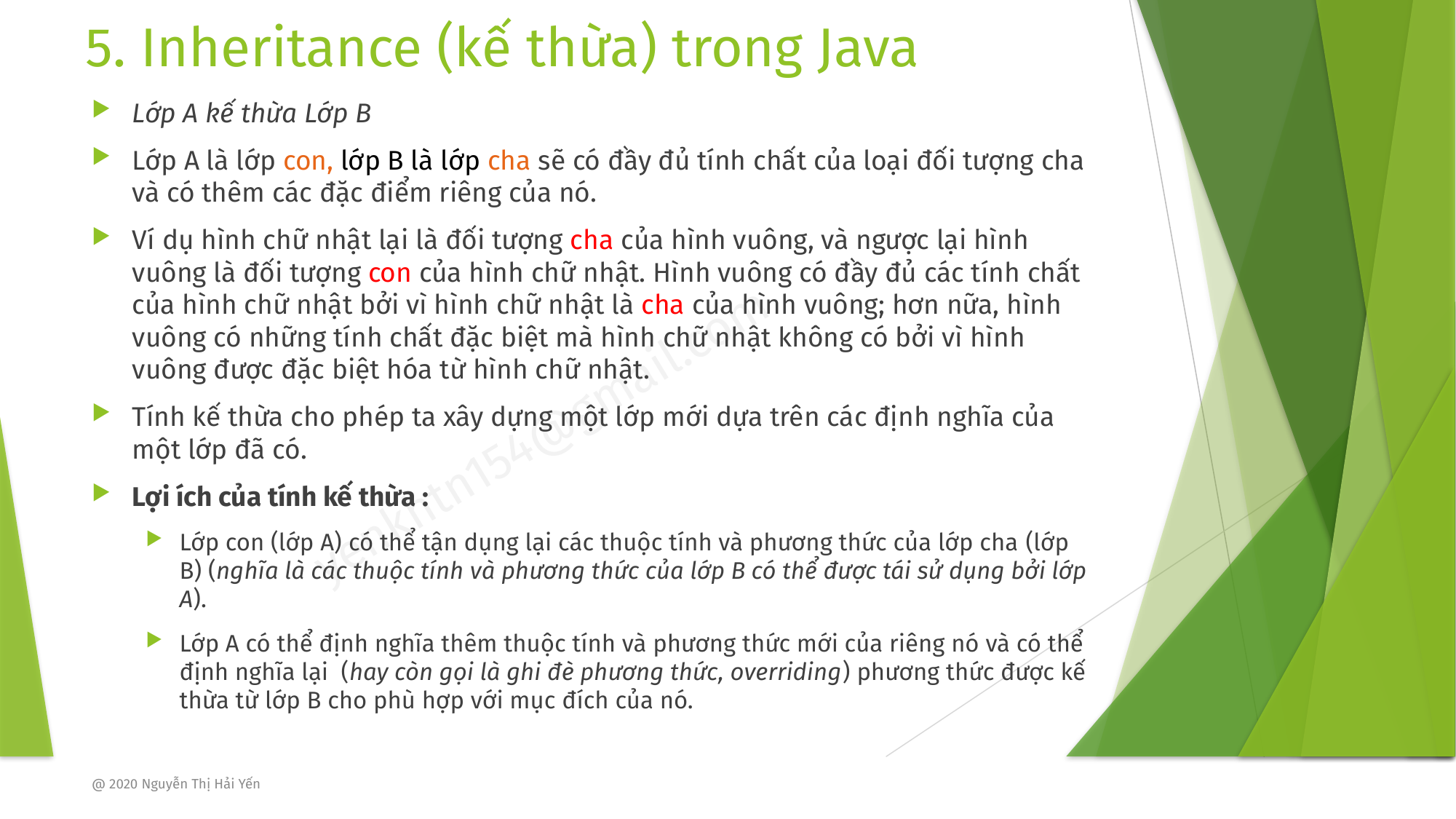

# 5. Inheritance (kế thừa) trong Java
Lớp A kế thừa Lớp B
Lớp A là lớp con, lớp B là lớp cha sẽ có đầy đủ tính chất của loại đối tượng cha và có thêm các đặc điểm riêng của nó.
Ví dụ hình chữ nhật lại là đối tượng cha của hình vuông, và ngược lại hình vuông là đối tượng con của hình chữ nhật. Hình vuông có đầy đủ các tính chất của hình chữ nhật bởi vì hình chữ nhật là cha của hình vuông; hơn nữa, hình vuông có những tính chất đặc biệt mà hình chữ nhật không có bởi vì hình vuông được đặc biệt hóa từ hình chữ nhật.
Tính kế thừa cho phép ta xây dựng một lớp mới dựa trên các định nghĩa của một lớp đã có.
Lợi ích của tính kế thừa :
Lớp con (lớp A) có thể tận dụng lại các thuộc tính và phương thức của lớp cha (lớp B) (nghĩa là các thuộc tính và phương thức của lớp B có thể được tái sử dụng bởi lớp A).
Lớp A có thể định nghĩa thêm thuộc tính và phương thức mới của riêng nó và có thể định nghĩa lại  (hay còn gọi là ghi đè phương thức, overriding) phương thức được kế thừa từ lớp B cho phù hợp với mục đích của nó.

@ 2020 Nguyễn Thị Hải Yến